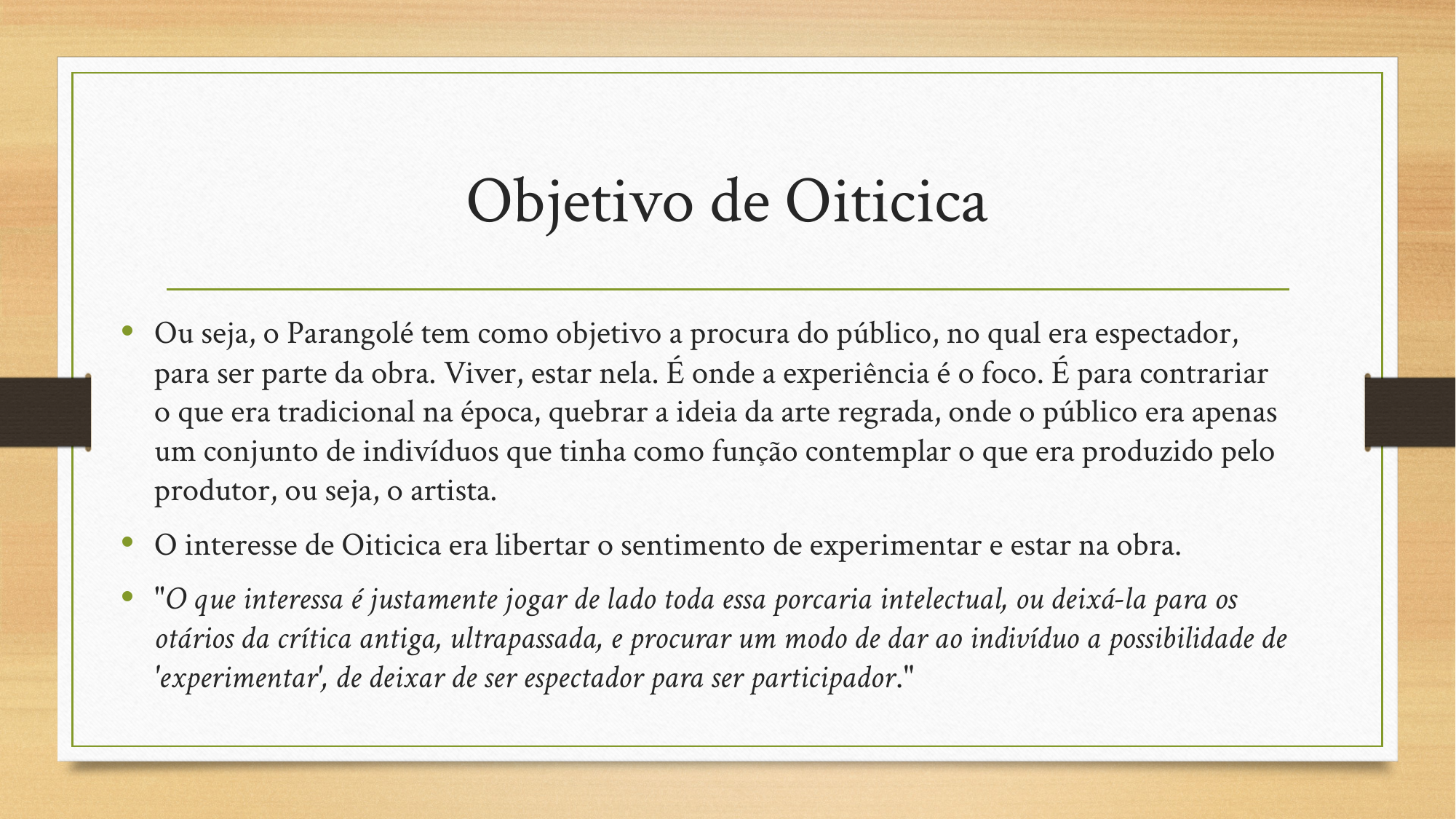

# Objetivo de Oiticica
Ou seja, o Parangolé tem como objetivo a procura do público, no qual era espectador, para ser parte da obra. Viver, estar nela. É onde a experiência é o foco. É para contrariar o que era tradicional na época, quebrar a ideia da arte regrada, onde o público era apenas um conjunto de indivíduos que tinha como função contemplar o que era produzido pelo produtor, ou seja, o artista.
O interesse de Oiticica era libertar o sentimento de experimentar e estar na obra.
"O que interessa é justamente jogar de lado toda essa porcaria intelectual, ou deixá-la para os otários da crítica antiga, ultrapassada, e procurar um modo de dar ao indivíduo a possibilidade de 'experimentar', de deixar de ser espectador para ser participador."